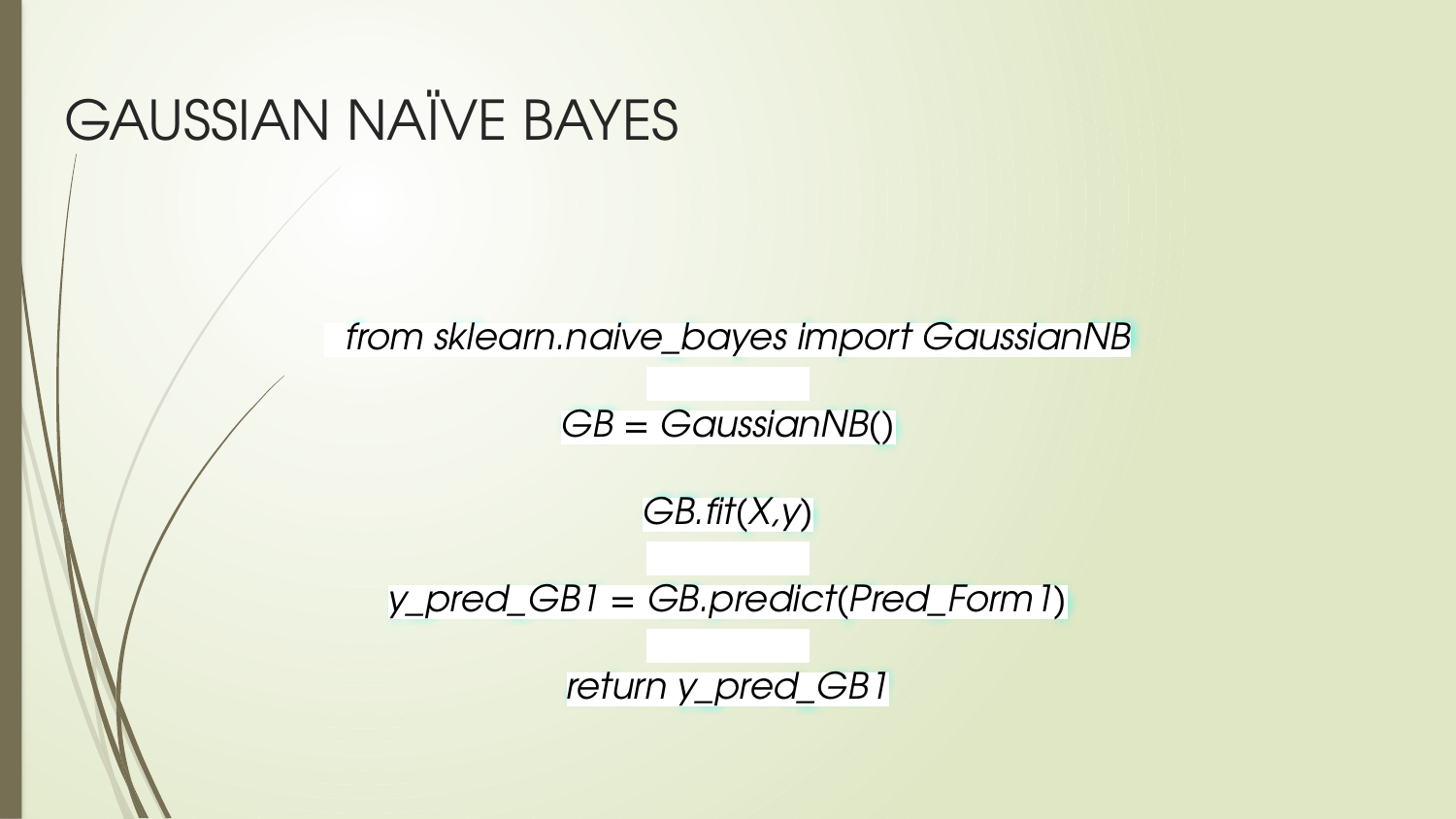

# GAUSSIAN NAÏVE BAYES

  from sklearn.naive_bayes import GaussianNB

GB = GaussianNB()

GB.fit(X,y)

y_pred_GB1 = GB.predict(Pred_Form1)

return y_pred_GB1